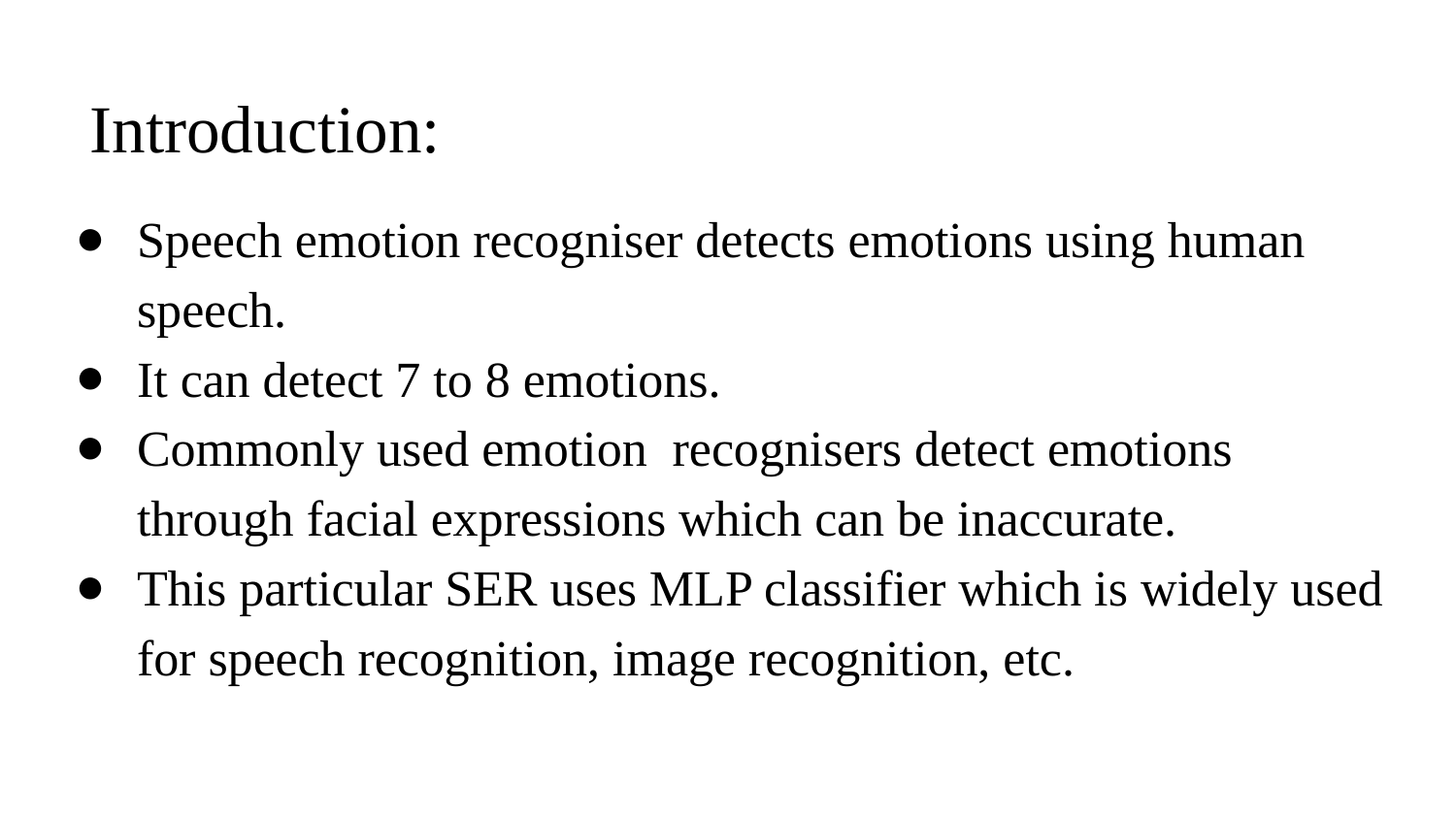

Introduction:
Speech emotion recogniser detects emotions using human speech.
It can detect 7 to 8 emotions.
Commonly used emotion  recognisers detect emotions through facial expressions which can be inaccurate.
This particular SER uses MLP classifier which is widely used for speech recognition, image recognition, etc.